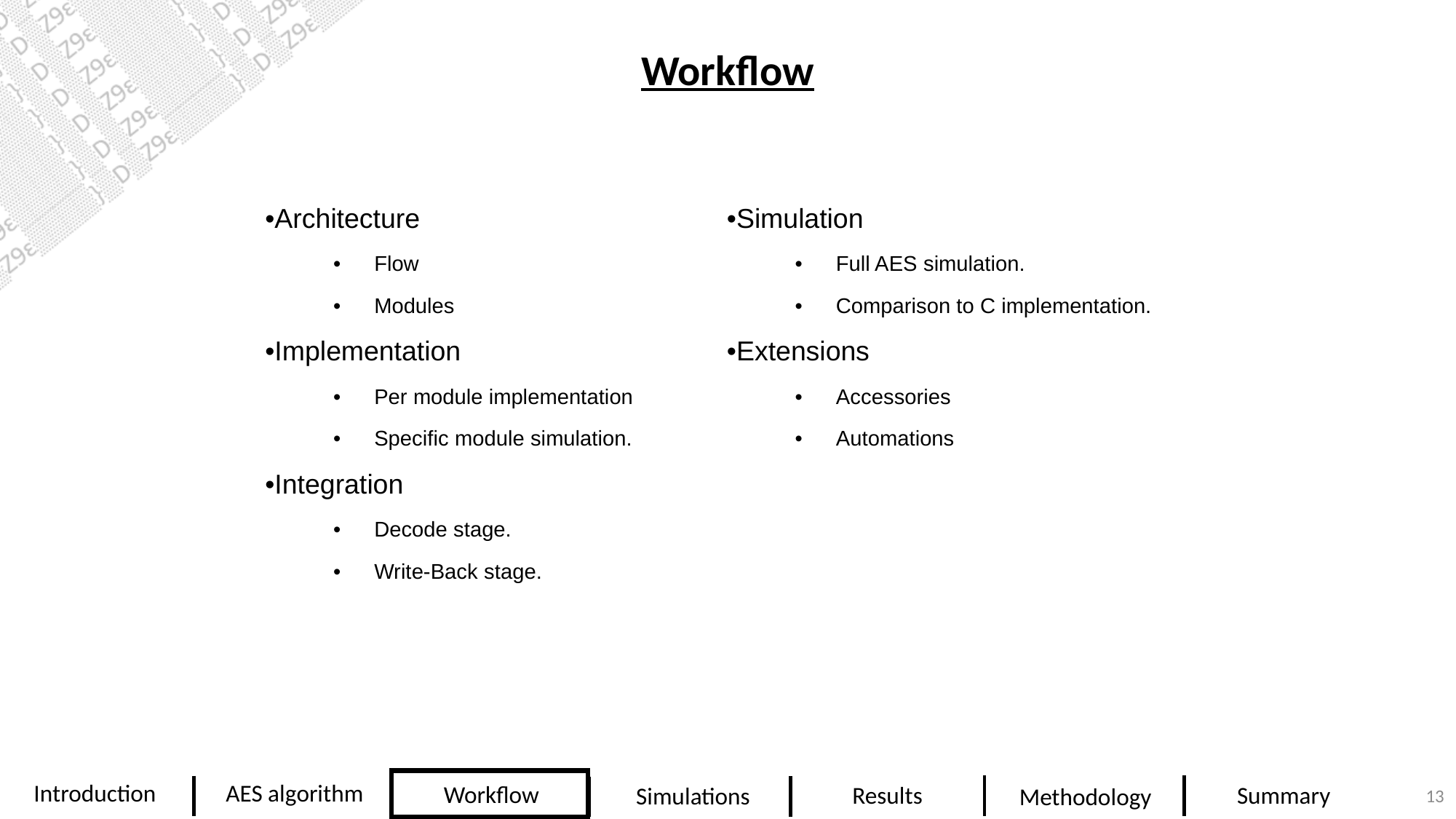

Workflow

| Architecture Flow Modules Implementation Per module implementation Specific module simulation. Integration Decode stage. Write-Back stage. | Simulation Full AES simulation. Comparison to C implementation. Extensions Accessories Automations |
| --- | --- |

AES algorithm
Introduction
Workflow
13
Results
Summary
Simulations
Methodology